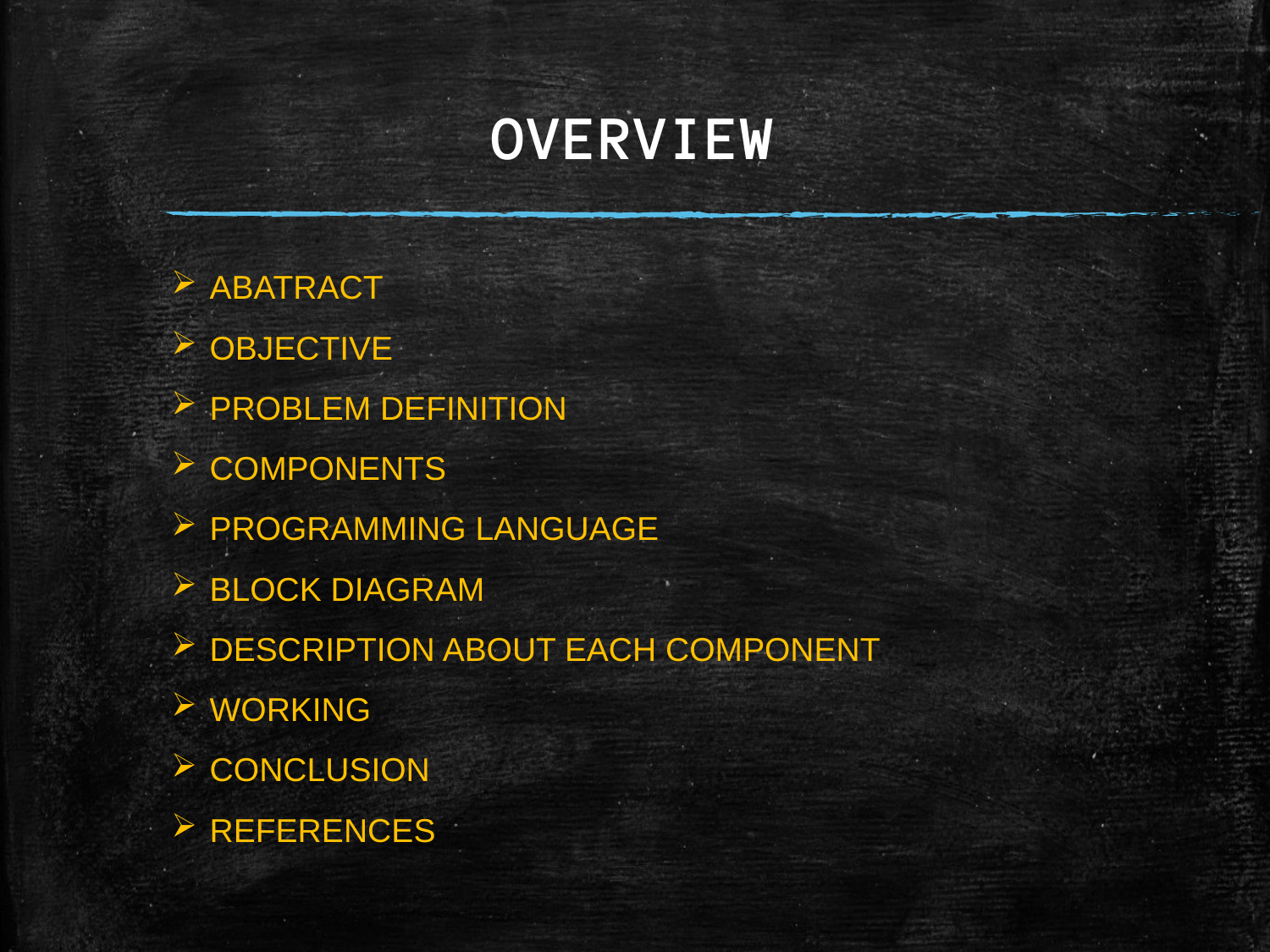

# OVERVIEW
ABATRACT
OBJECTIVE
PROBLEM DEFINITION
COMPONENTS
PROGRAMMING LANGUAGE
BLOCK DIAGRAM
DESCRIPTION ABOUT EACH COMPONENT
WORKING
CONCLUSION
REFERENCES